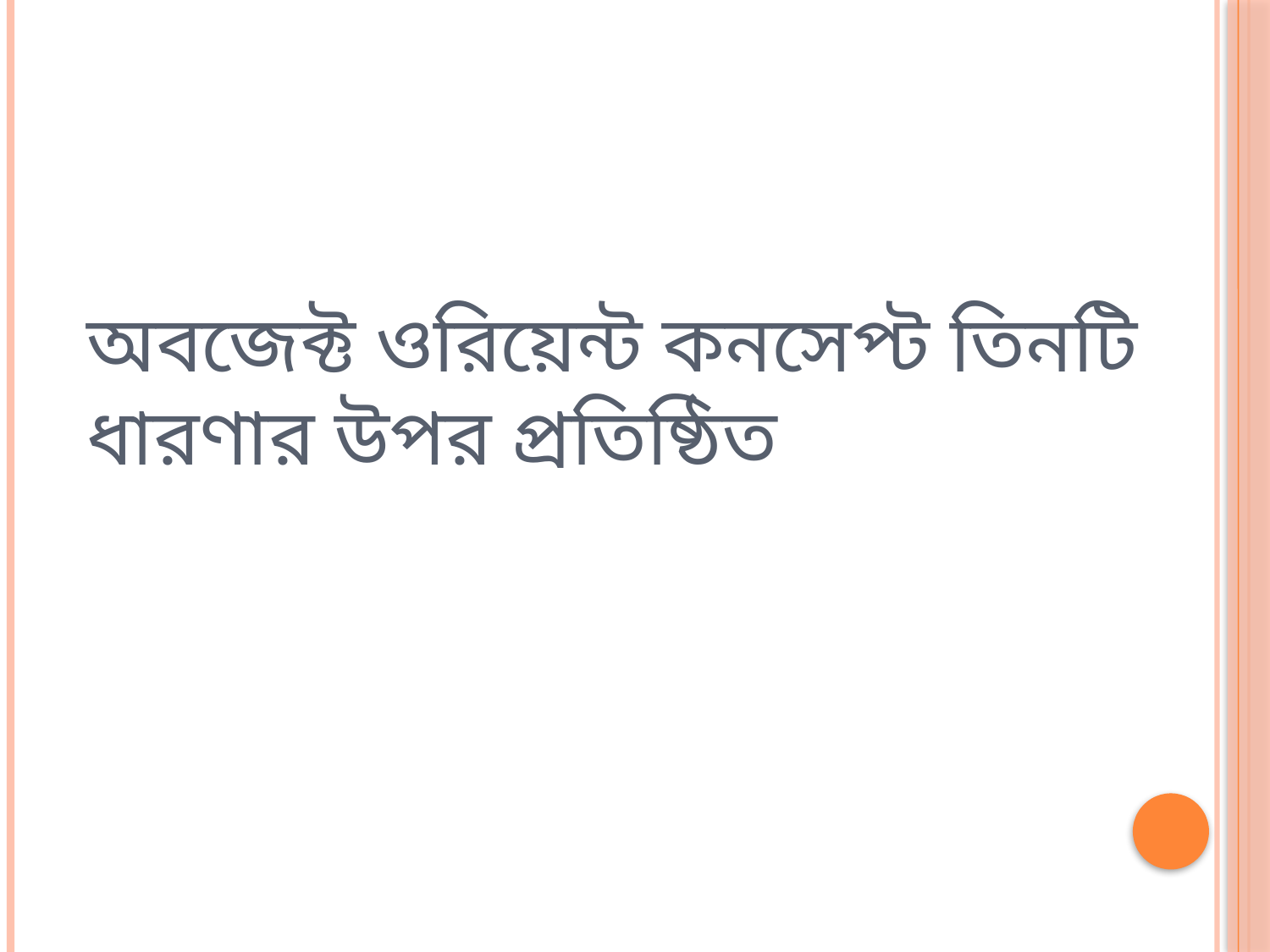

# অবজেক্ট ওরিয়েন্ট কনসেপ্ট তিনটি ধারণার উপর প্রতিষ্ঠিত